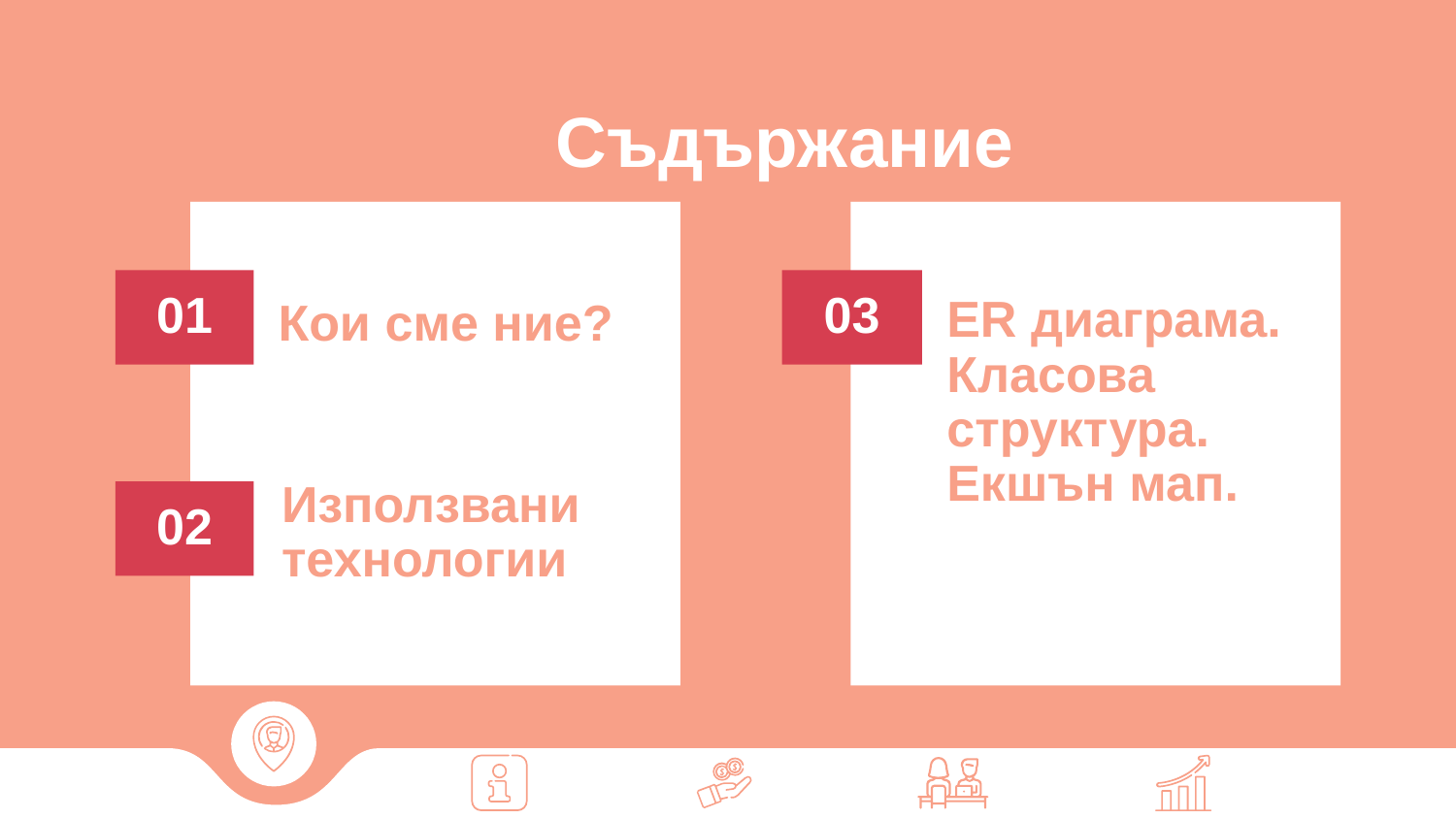

# Съдържание

01
03
ER диаграма. Класова структура. Екшън мап.

Кои сме ние?
Използвани технологии
02

a